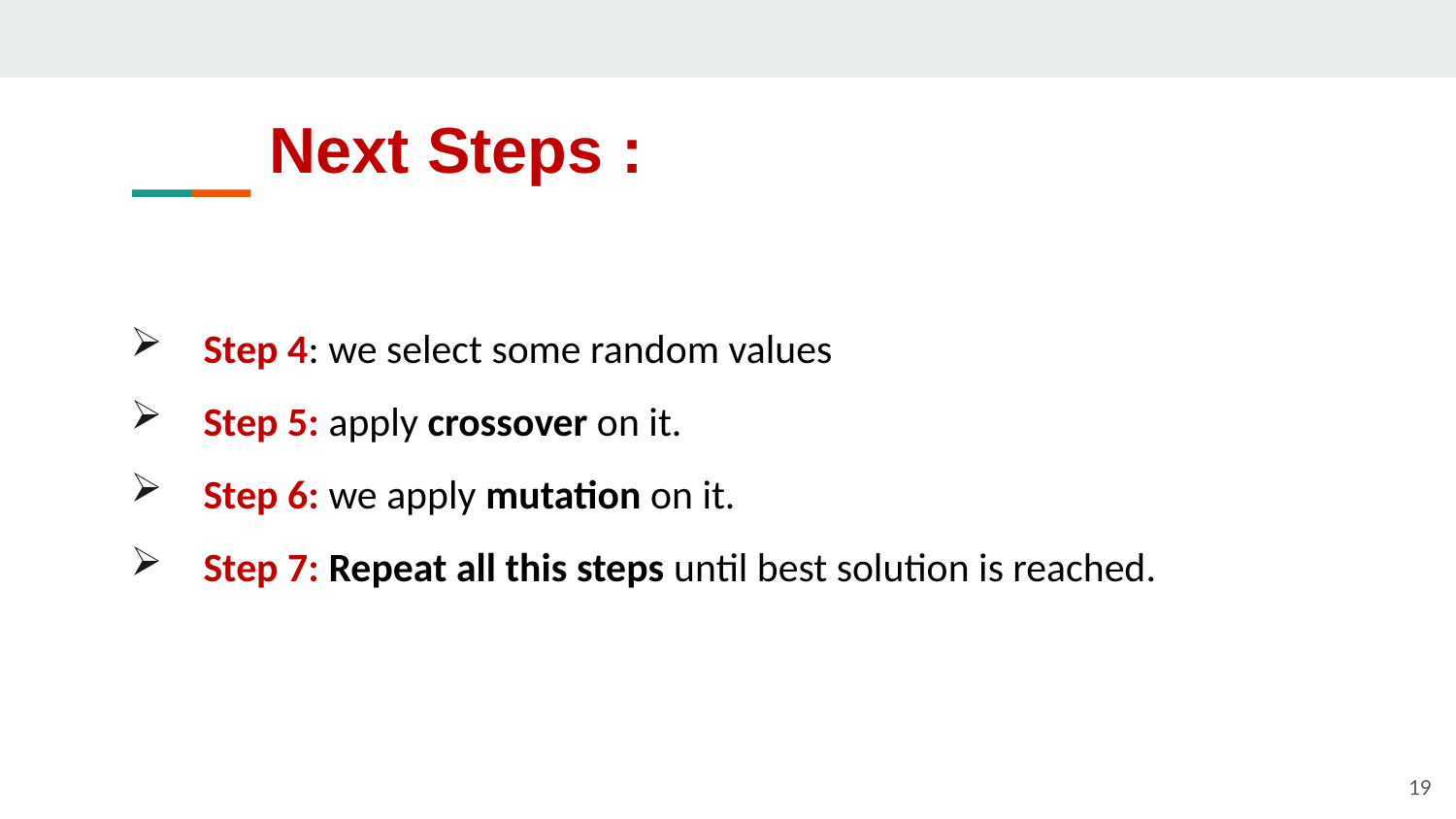

# Next Steps :
Step 4: we select some random values
Step 5: apply crossover on it.
Step 6: we apply mutation on it.
Step 7: Repeat all this steps until best solution is reached.

19